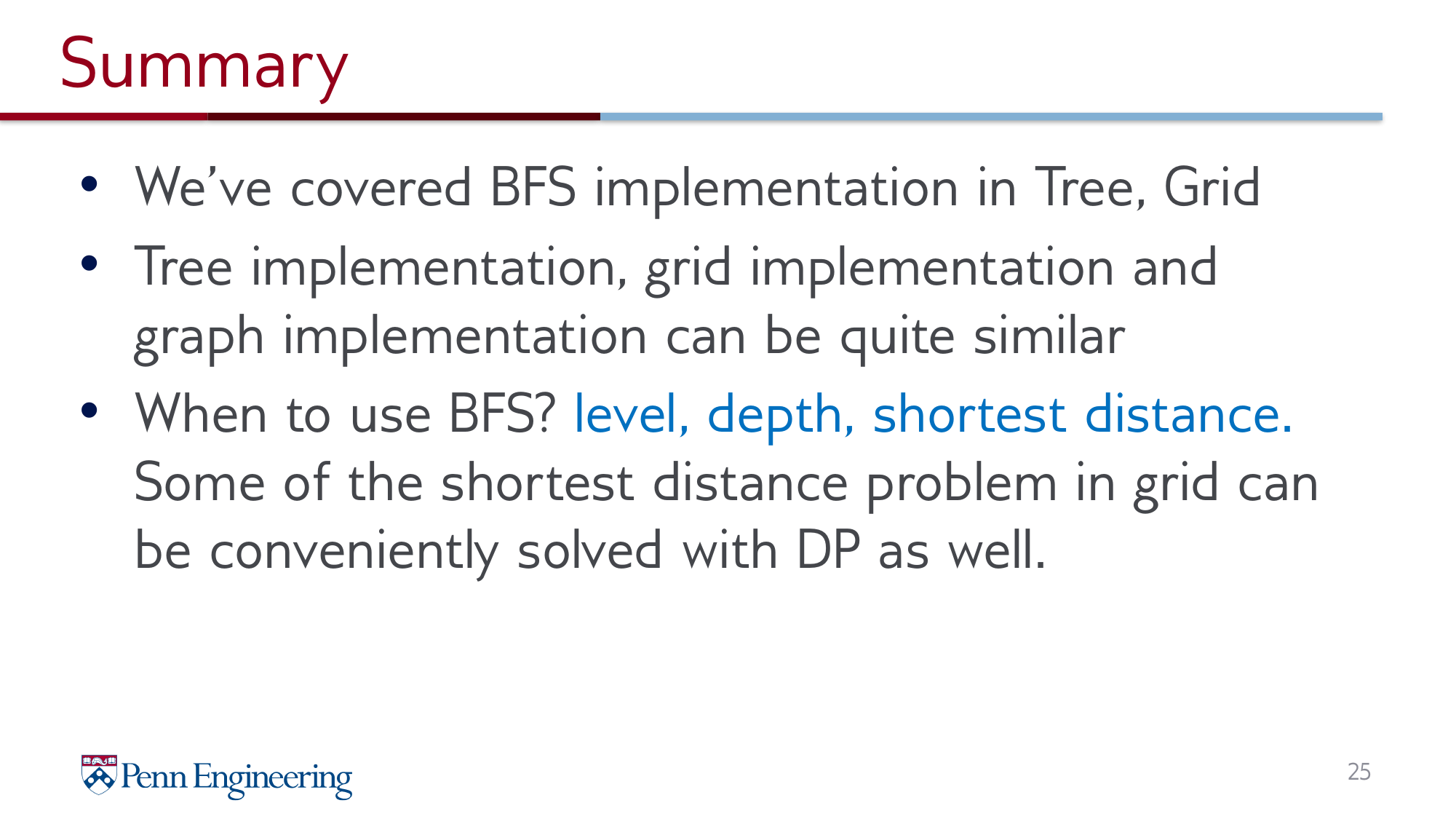

# Summary
We’ve covered BFS implementation in Tree, Grid
Tree implementation, grid implementation and graph implementation can be quite similar
When to use BFS? level, depth, shortest distance. Some of the shortest distance problem in grid can be conveniently solved with DP as well.
25